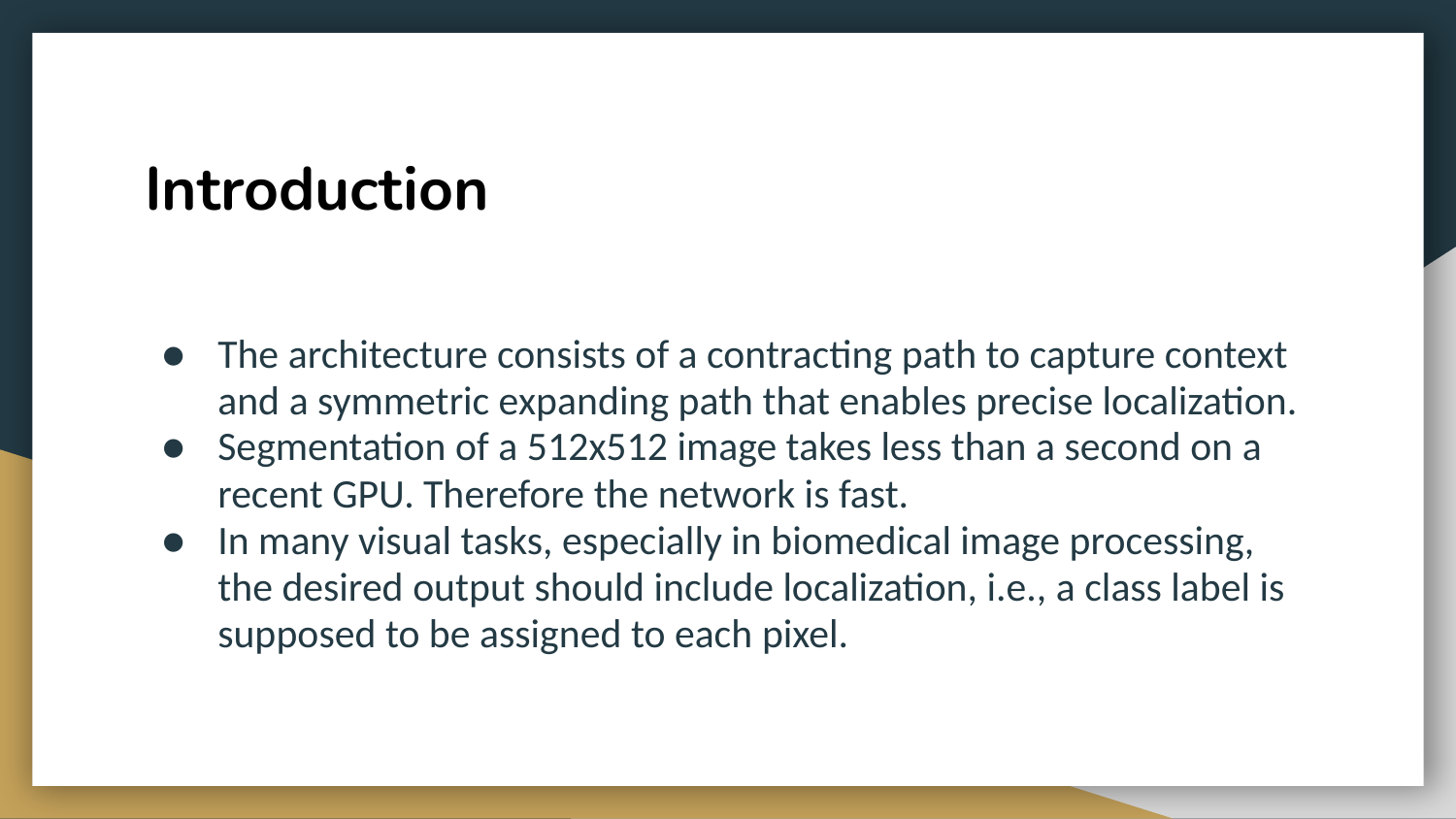

# Introduction
The architecture consists of a contracting path to capture context and a symmetric expanding path that enables precise localization.
Segmentation of a 512x512 image takes less than a second on a recent GPU. Therefore the network is fast.
In many visual tasks, especially in biomedical image processing, the desired output should include localization, i.e., a class label is supposed to be assigned to each pixel.